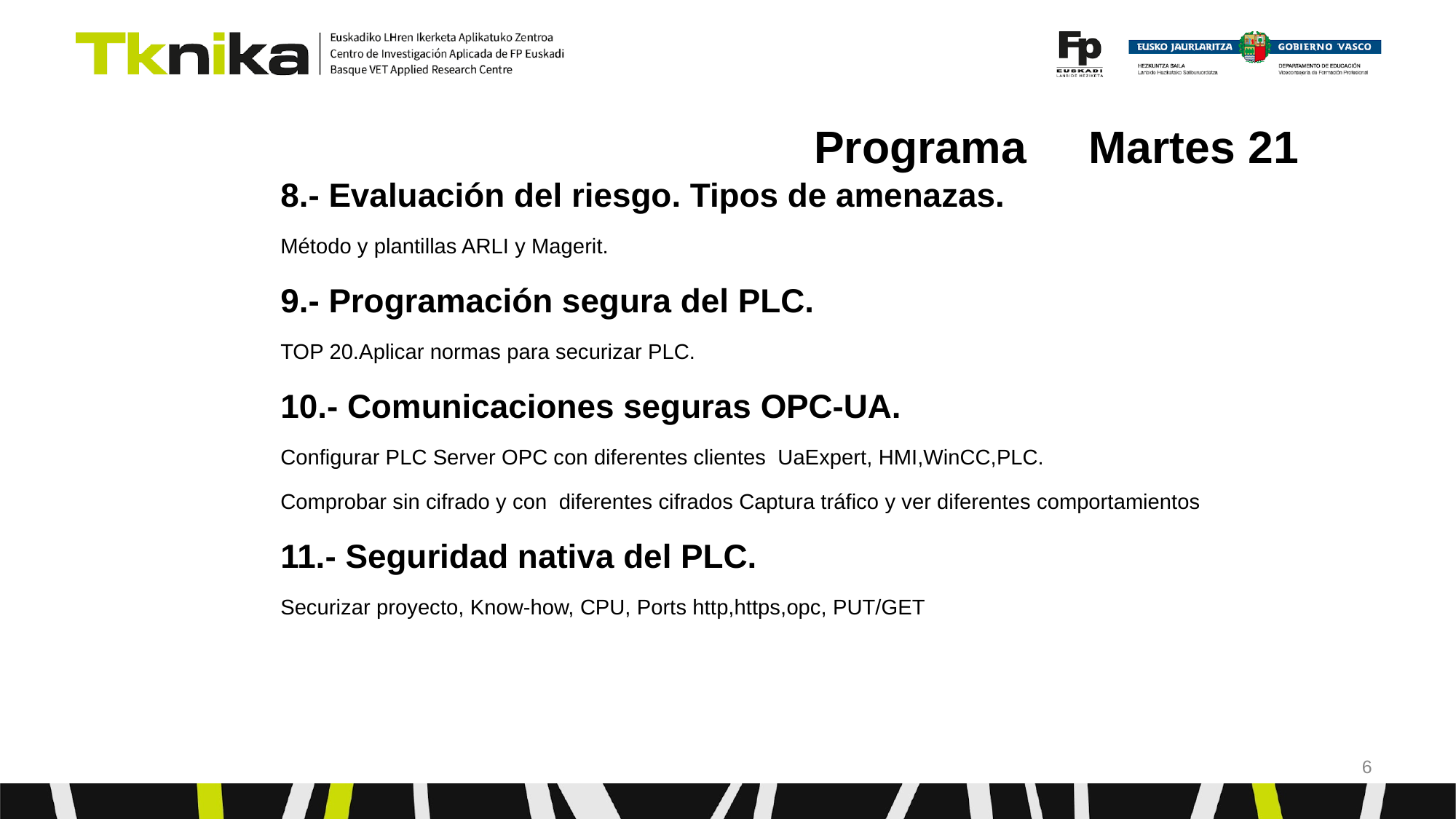

# Programa     Martes 21
8.- Evaluación del riesgo. Tipos de amenazas.
Método y plantillas ARLI y Magerit.
9.- Programación segura del PLC.
TOP 20.Aplicar normas para securizar PLC.
10.- Comunicaciones seguras OPC-UA.
Configurar PLC Server OPC con diferentes clientes  UaExpert, HMI,WinCC,PLC.
Comprobar sin cifrado y con  diferentes cifrados Captura tráfico y ver diferentes comportamientos
11.- Seguridad nativa del PLC.
Securizar proyecto, Know-how, CPU, Ports http,https,opc, PUT/GET

6